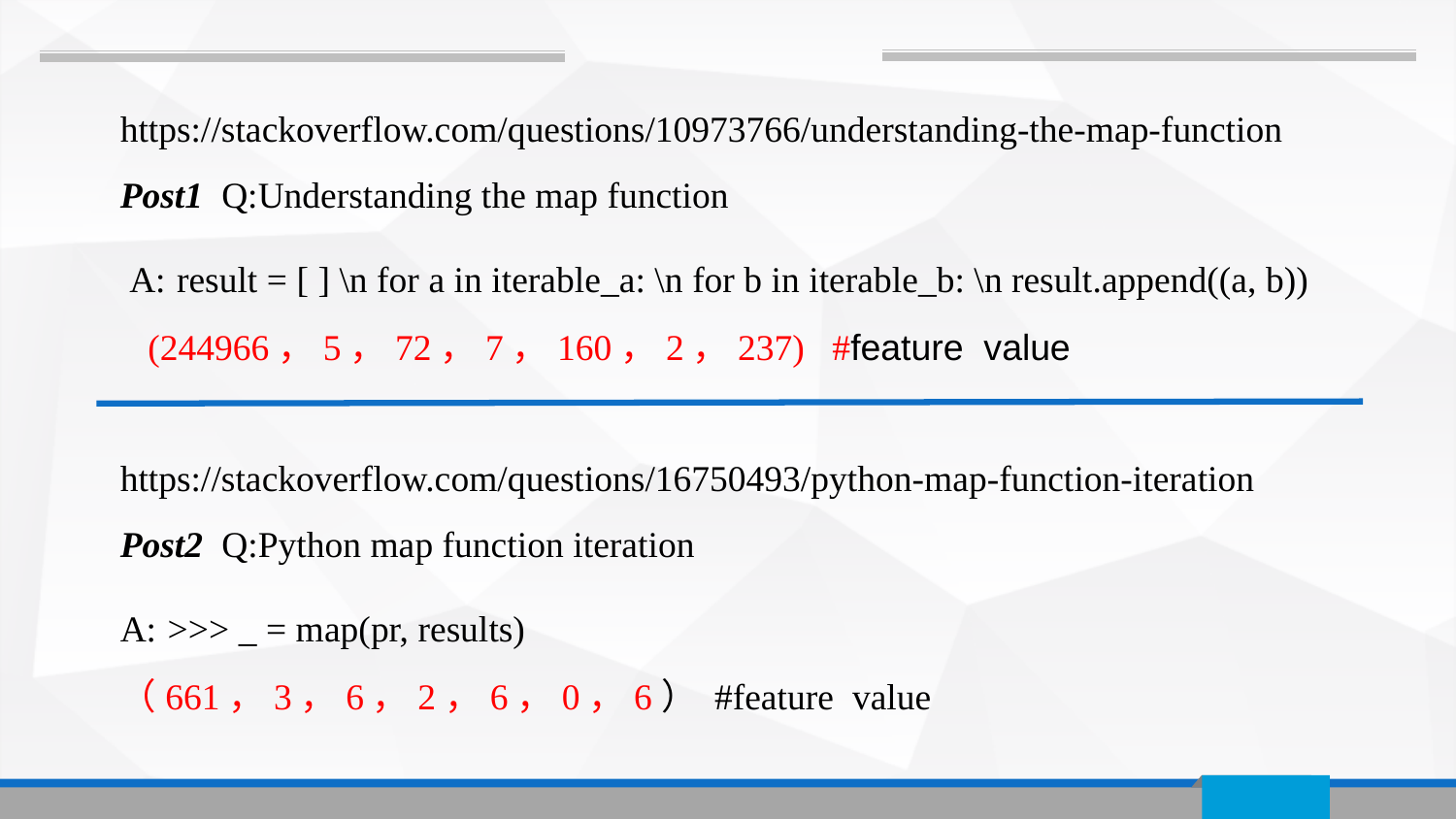

https://stackoverflow.com/questions/10973766/understanding-the-map-function
Post1  Q:Understanding the map function
 A: result = [ ] \n for a in iterable_a: \n for b in iterable_b: \n result.append((a, b))
   (244966，5，72，7，160，2，237)   #feature  value

https://stackoverflow.com/questions/16750493/python-map-function-iteration
Post2  Q:Python map function iteration
A: >>> _ = map(pr, results)
（661，3，6，2，6，0，6） #feature  value